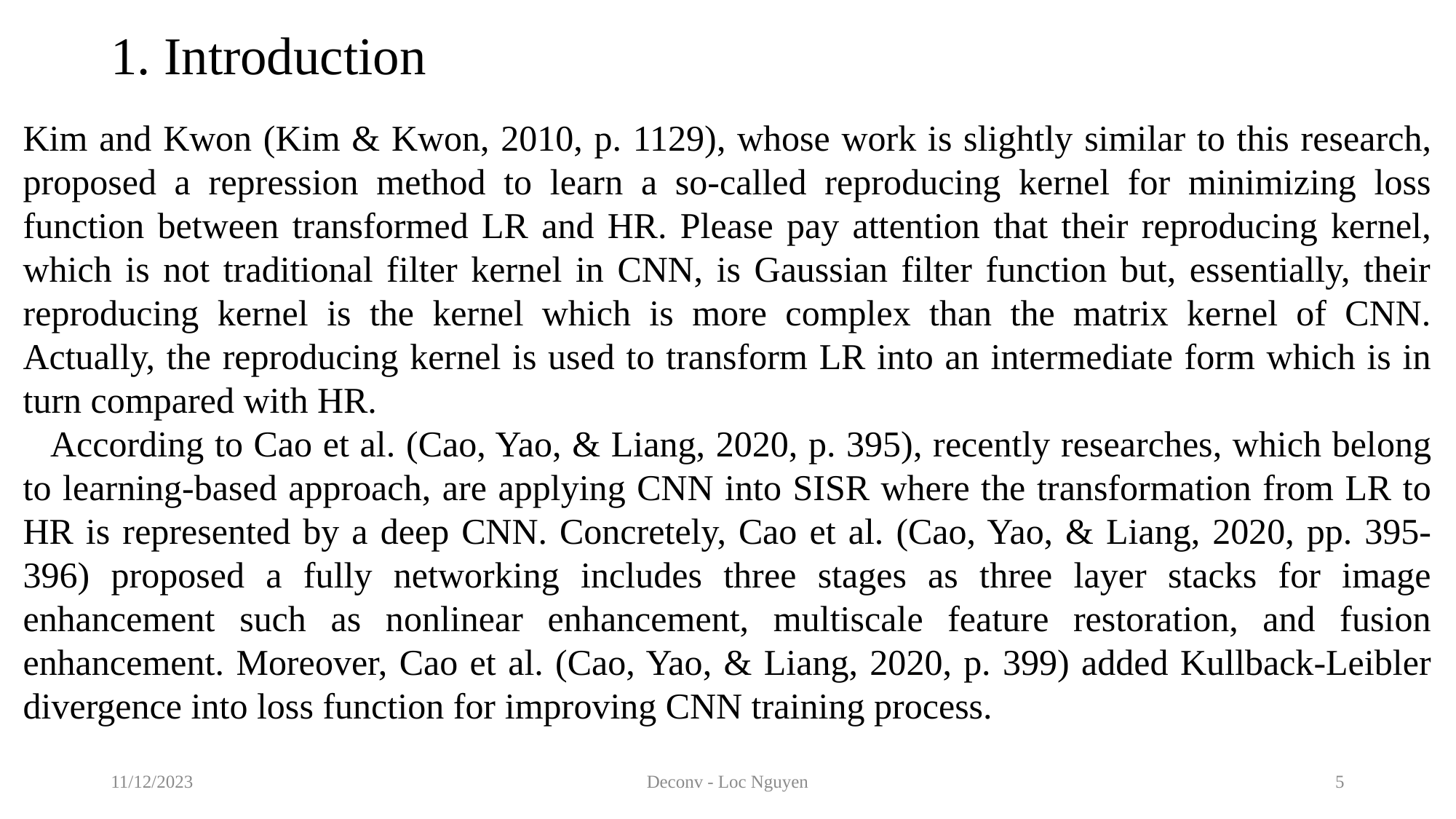

# 1. Introduction
Kim and Kwon (Kim & Kwon, 2010, p. 1129), whose work is slightly similar to this research, proposed a repression method to learn a so-called reproducing kernel for minimizing loss function between transformed LR and HR. Please pay attention that their reproducing kernel, which is not traditional filter kernel in CNN, is Gaussian filter function but, essentially, their reproducing kernel is the kernel which is more complex than the matrix kernel of CNN. Actually, the reproducing kernel is used to transform LR into an intermediate form which is in turn compared with HR.
According to Cao et al. (Cao, Yao, & Liang, 2020, p. 395), recently researches, which belong to learning-based approach, are applying CNN into SISR where the transformation from LR to HR is represented by a deep CNN. Concretely, Cao et al. (Cao, Yao, & Liang, 2020, pp. 395-396) proposed a fully networking includes three stages as three layer stacks for image enhancement such as nonlinear enhancement, multiscale feature restoration, and fusion enhancement. Moreover, Cao et al. (Cao, Yao, & Liang, 2020, p. 399) added Kullback-Leibler divergence into loss function for improving CNN training process.
11/12/2023
Deconv - Loc Nguyen
5